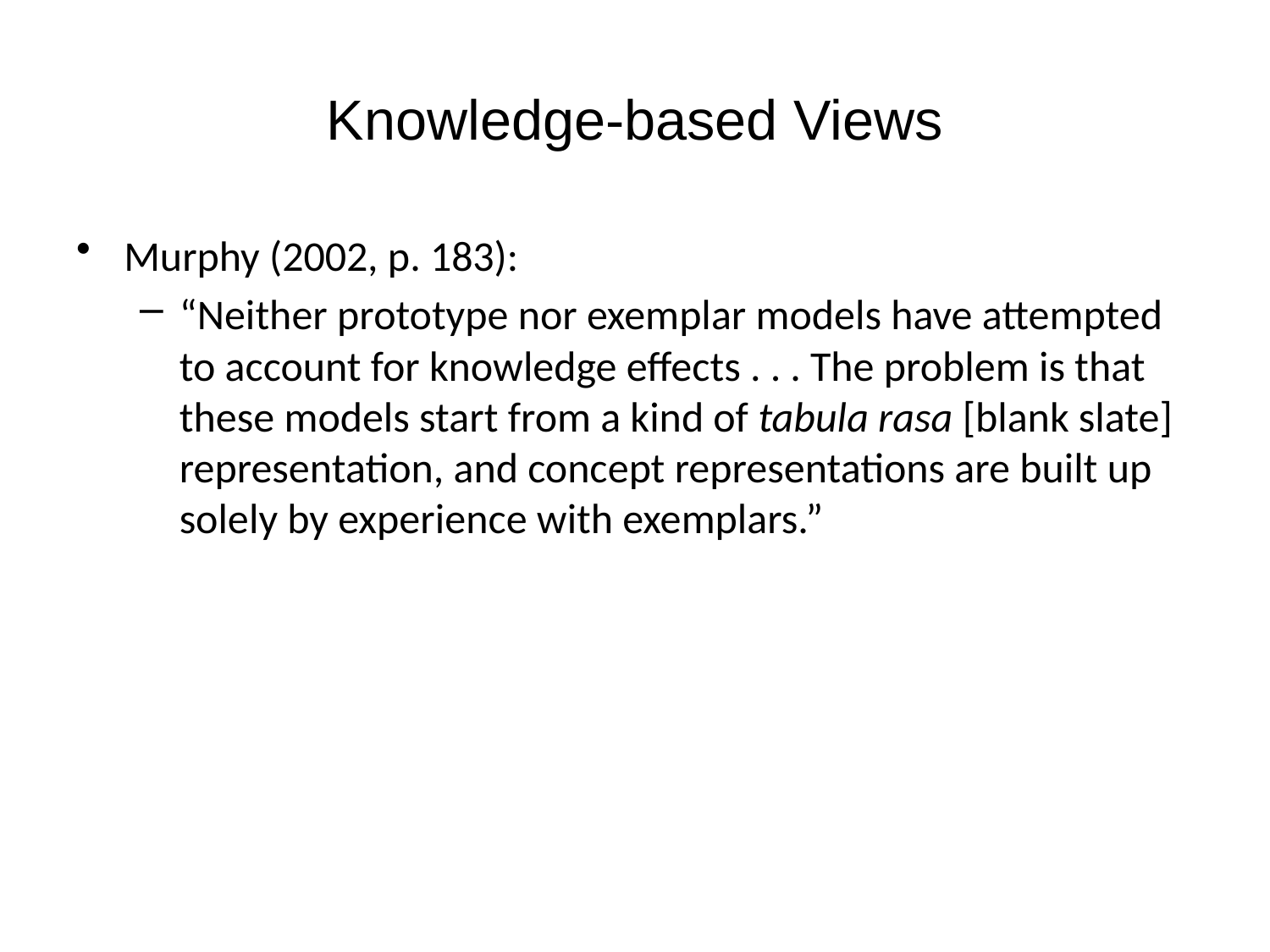

# Knowledge-based Views
Murphy (2002, p. 183):
“Neither prototype nor exemplar models have attempted to account for knowledge effects . . . The problem is that these models start from a kind of tabula rasa [blank slate] representation, and concept representations are built up solely by experience with exemplars.”